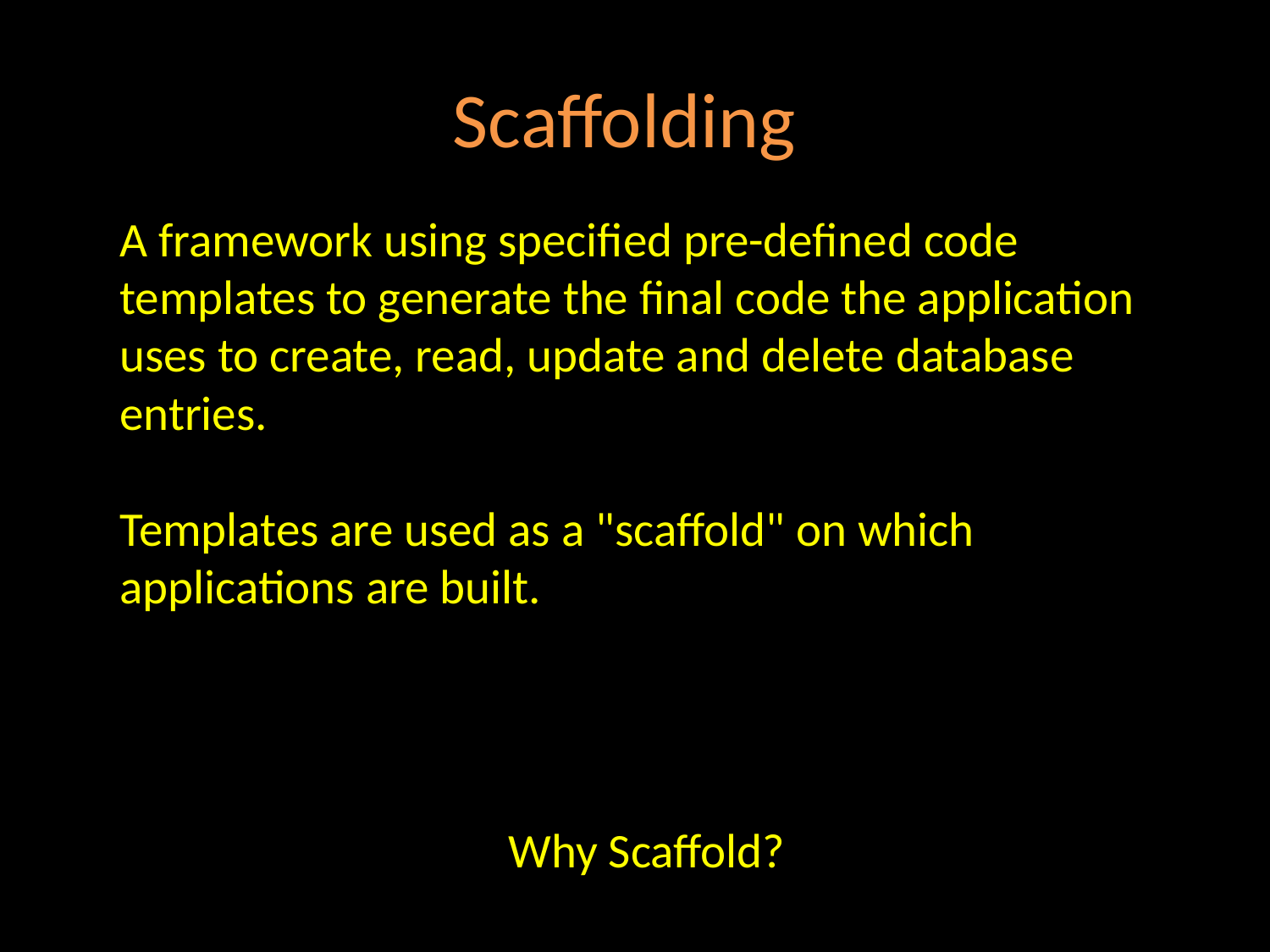

# Scaffolding
A framework using specified pre-defined code templates to generate the final code the application uses to create, read, update and delete database entries.

Templates are used as a "scaffold" on which applications are built.

Why Scaffold?